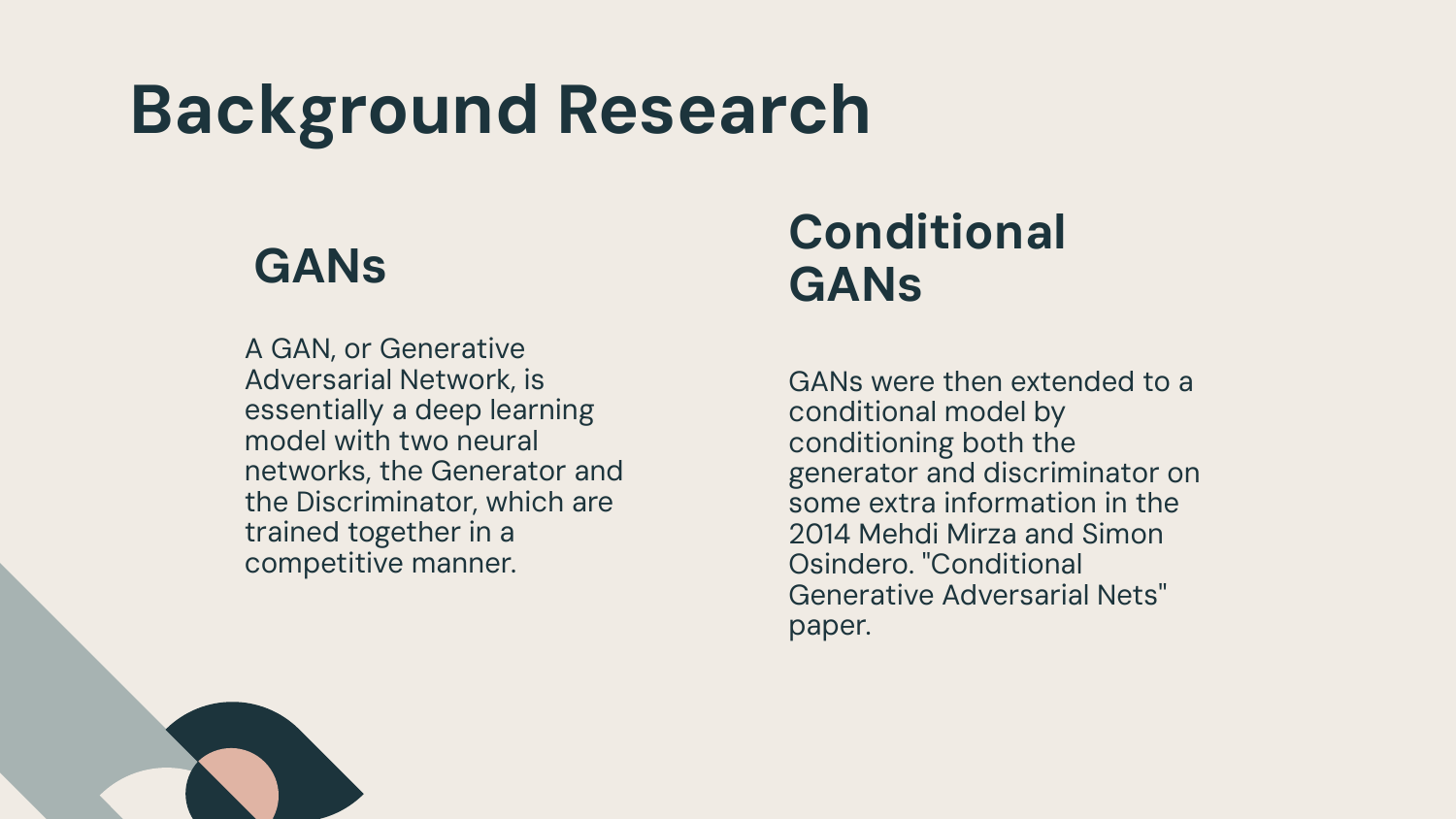

# Background Research
Conditional GANs
GANs
A GAN, or Generative Adversarial Network, is essentially a deep learning model with two neural networks, the Generator and the Discriminator, which are trained together in a competitive manner.
GANs were then extended to a conditional model by conditioning both the generator and discriminator on some extra information in the 2014 Mehdi Mirza and Simon Osindero. "Conditional Generative Adversarial Nets" paper.